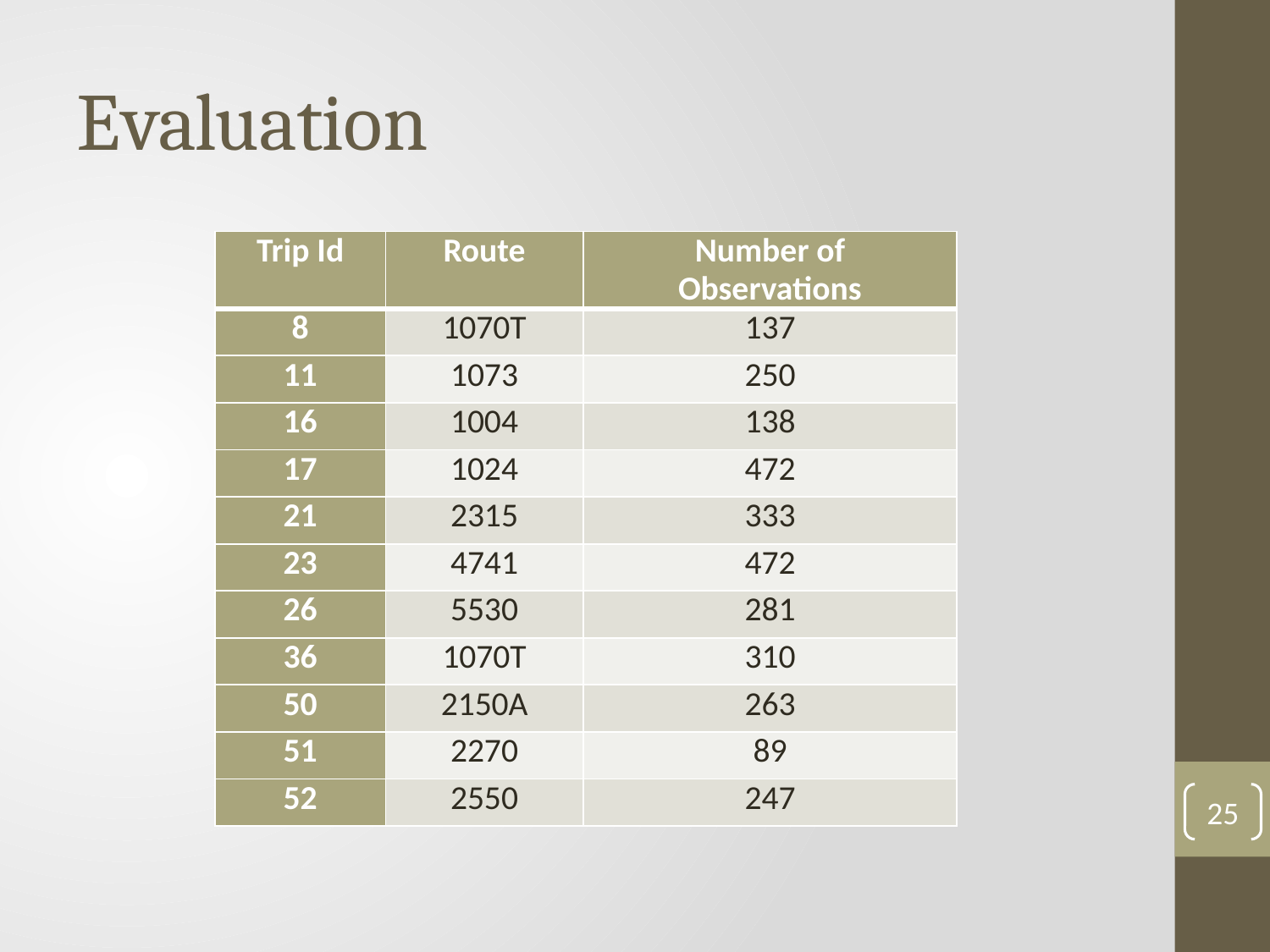

# Evaluation
| Trip Id | Route | Number of Observations |
| --- | --- | --- |
| 8 | 1070T | 137 |
| 11 | 1073 | 250 |
| 16 | 1004 | 138 |
| 17 | 1024 | 472 |
| 21 | 2315 | 333 |
| 23 | 4741 | 472 |
| 26 | 5530 | 281 |
| 36 | 1070T | 310 |
| 50 | 2150A | 263 |
| 51 | 2270 | 89 |
| 52 | 2550 | 247 |
25